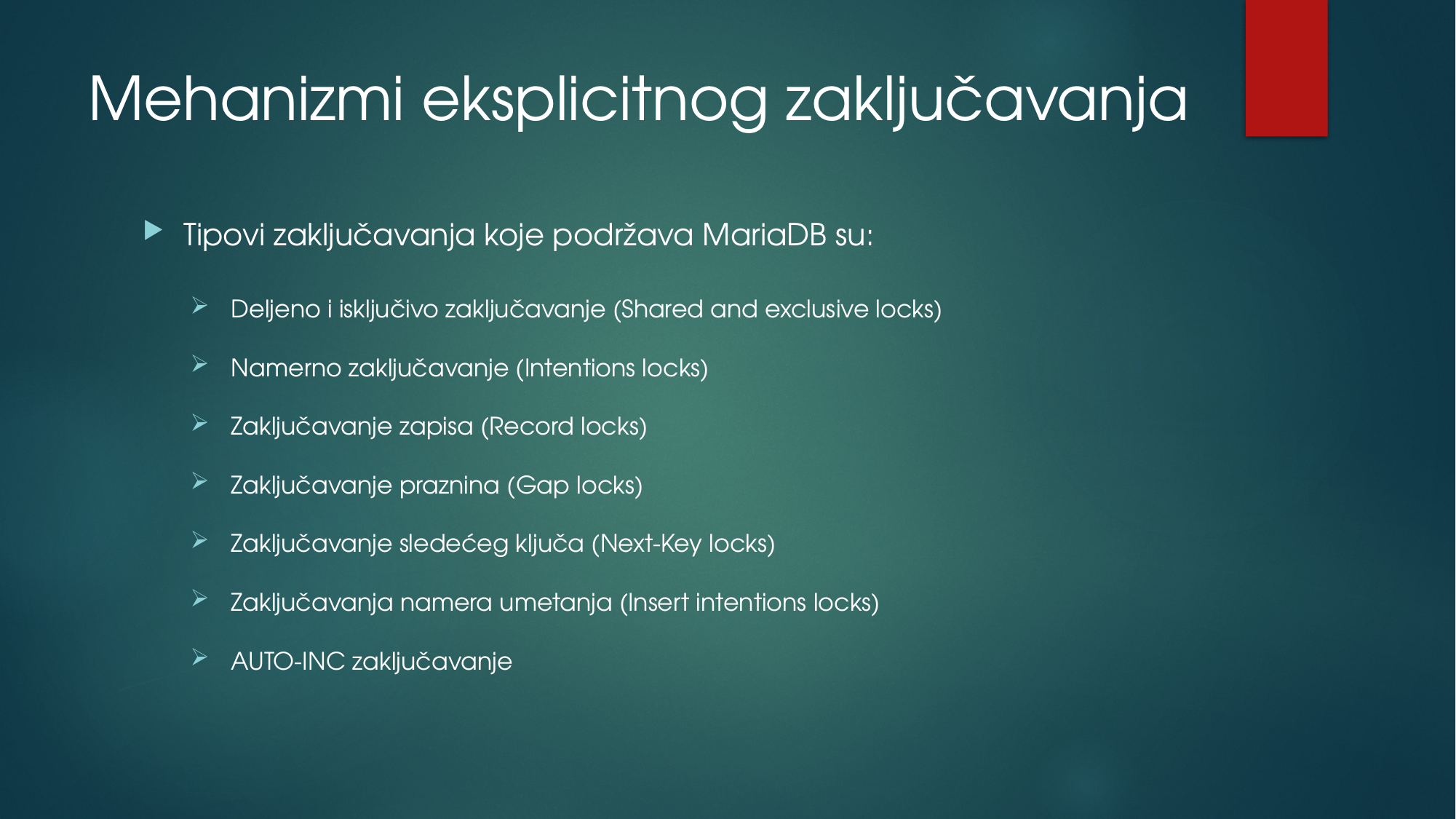

# Mehanizmi eksplicitnog zaključavanja
Tipovi zaključavanja koje podržava MariaDB su:
Deljeno i isključivo zaključavanje (Shared and exclusive locks)
Namerno zaključavanje (Intentions locks)
Zaključavanje zapisa (Record locks)
Zaključavanje praznina (Gap locks)
Zaključavanje sledećeg ključa (Next-Key locks)
Zaključavanja namera umetanja (Insert intentions locks)
AUTO-INC zaključavanje